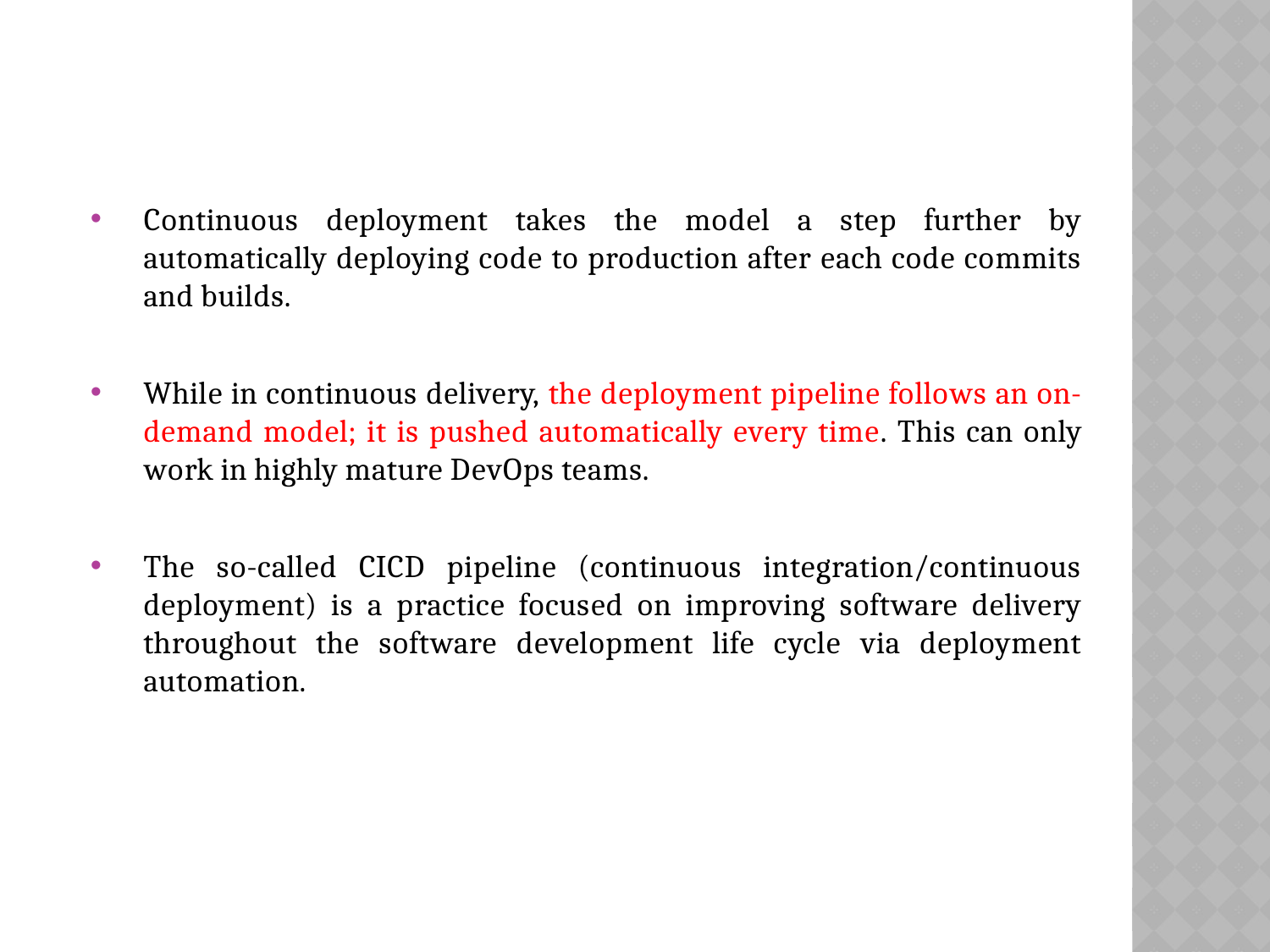

Continuous deployment takes the model a step further by automatically deploying code to production after each code commits and builds.

While in continuous delivery, the deployment pipeline follows an on-demand model; it is pushed automatically every time. This can only work in highly mature DevOps teams.

The so-called CICD pipeline (continuous integration/continuous deployment) is a practice focused on improving software delivery throughout the software development life cycle via deployment automation.